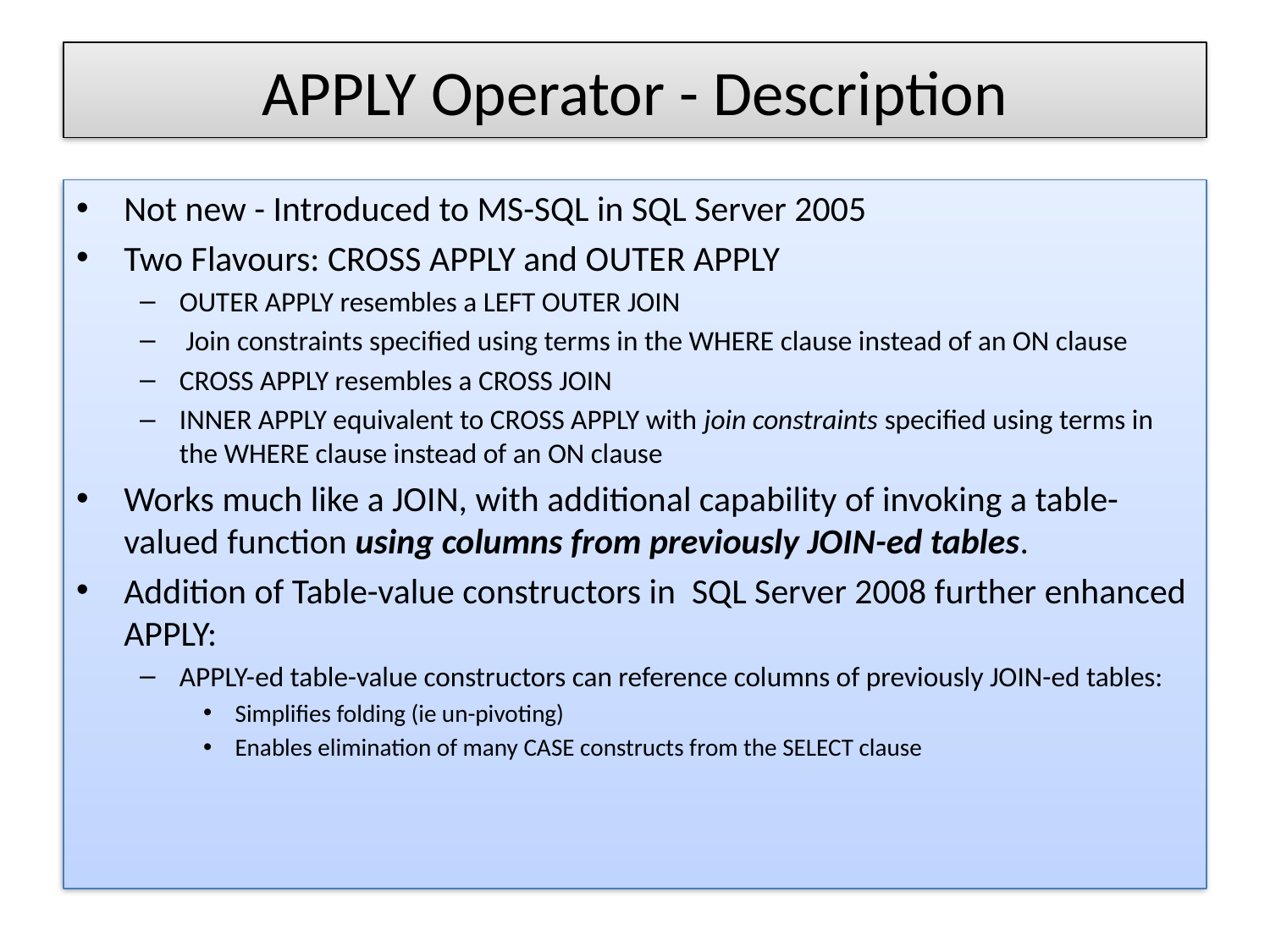

# APPLY Operator - Description
Not new - Introduced to MS-SQL in SQL Server 2005
Two Flavours: CROSS APPLY and OUTER APPLY
OUTER APPLY resembles a LEFT OUTER JOIN
 Join constraints specified using terms in the WHERE clause instead of an ON clause
CROSS APPLY resembles a CROSS JOIN
INNER APPLY equivalent to CROSS APPLY with join constraints specified using terms in the WHERE clause instead of an ON clause
Works much like a JOIN, with additional capability of invoking a table-valued function using columns from previously JOIN-ed tables.
Addition of Table-value constructors in  SQL Server 2008 further enhanced APPLY:
APPLY-ed table-value constructors can reference columns of previously JOIN-ed tables:
Simplifies folding (ie un-pivoting)
Enables elimination of many CASE constructs from the SELECT clause